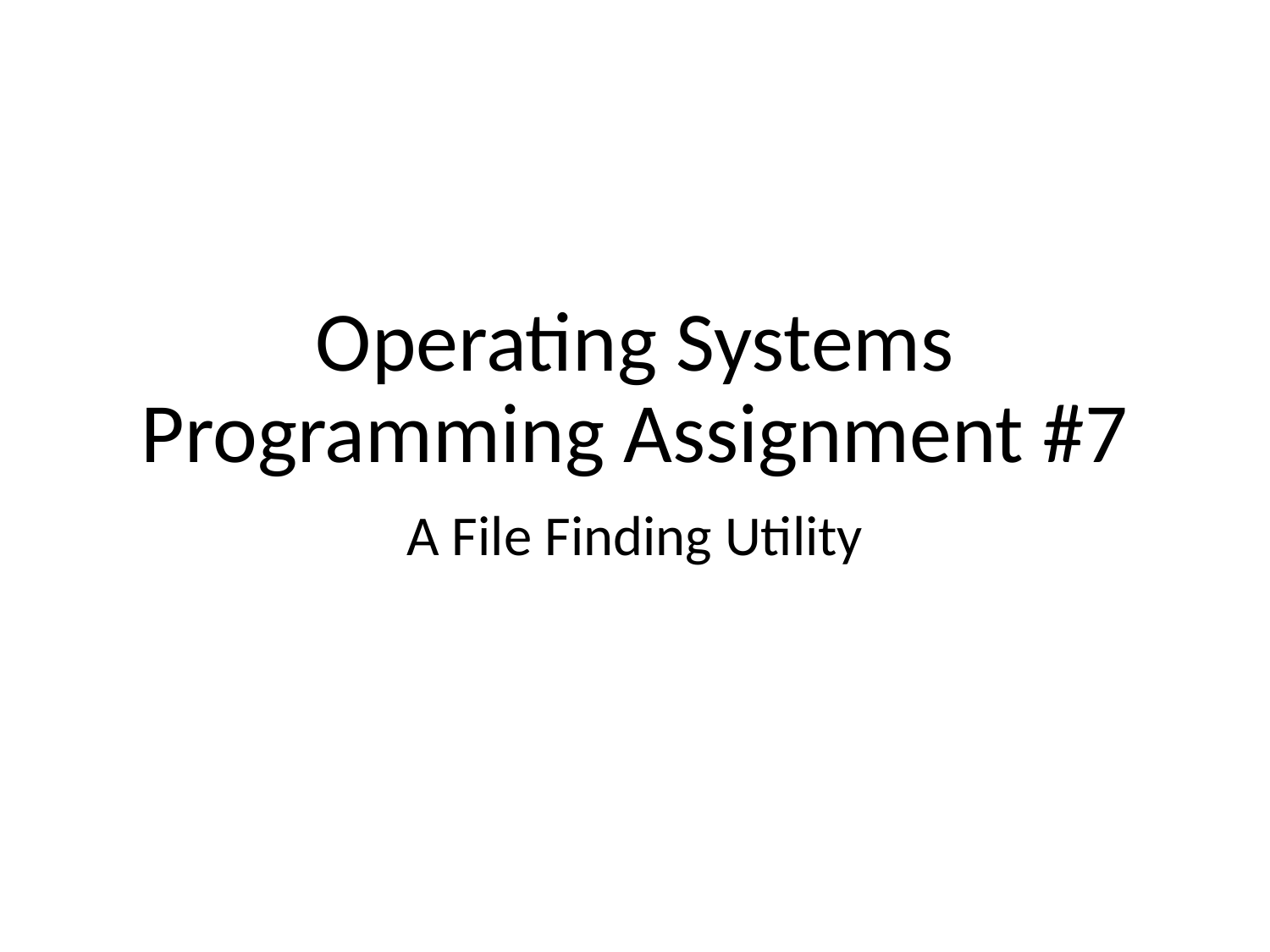

# Operating Systems Programming Assignment #7
A File Finding Utility